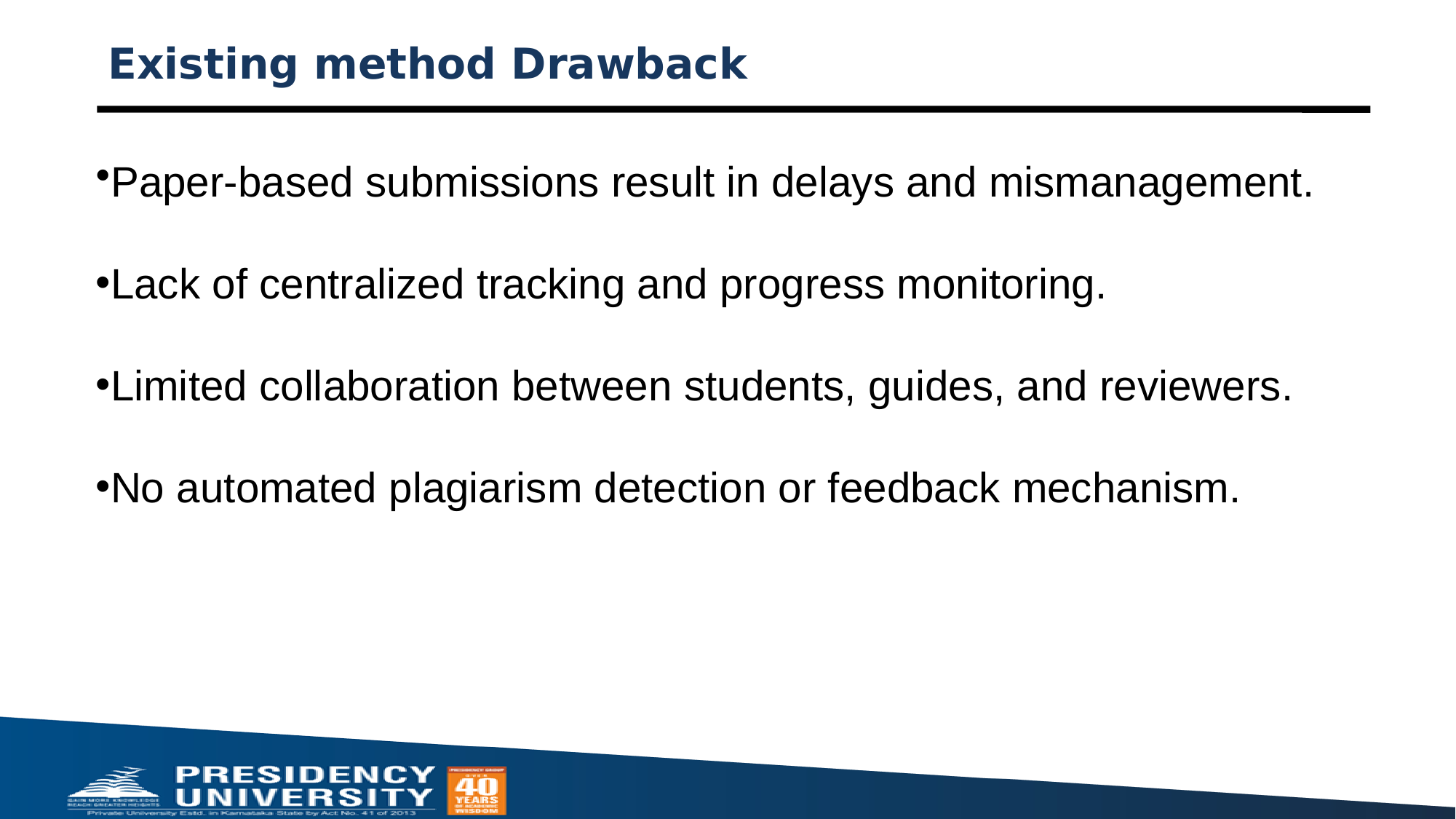

# Existing method Drawback

Paper-based submissions result in delays and mismanagement.

Lack of centralized tracking and progress monitoring.

Limited collaboration between students, guides, and reviewers.

No automated plagiarism detection or feedback mechanism.